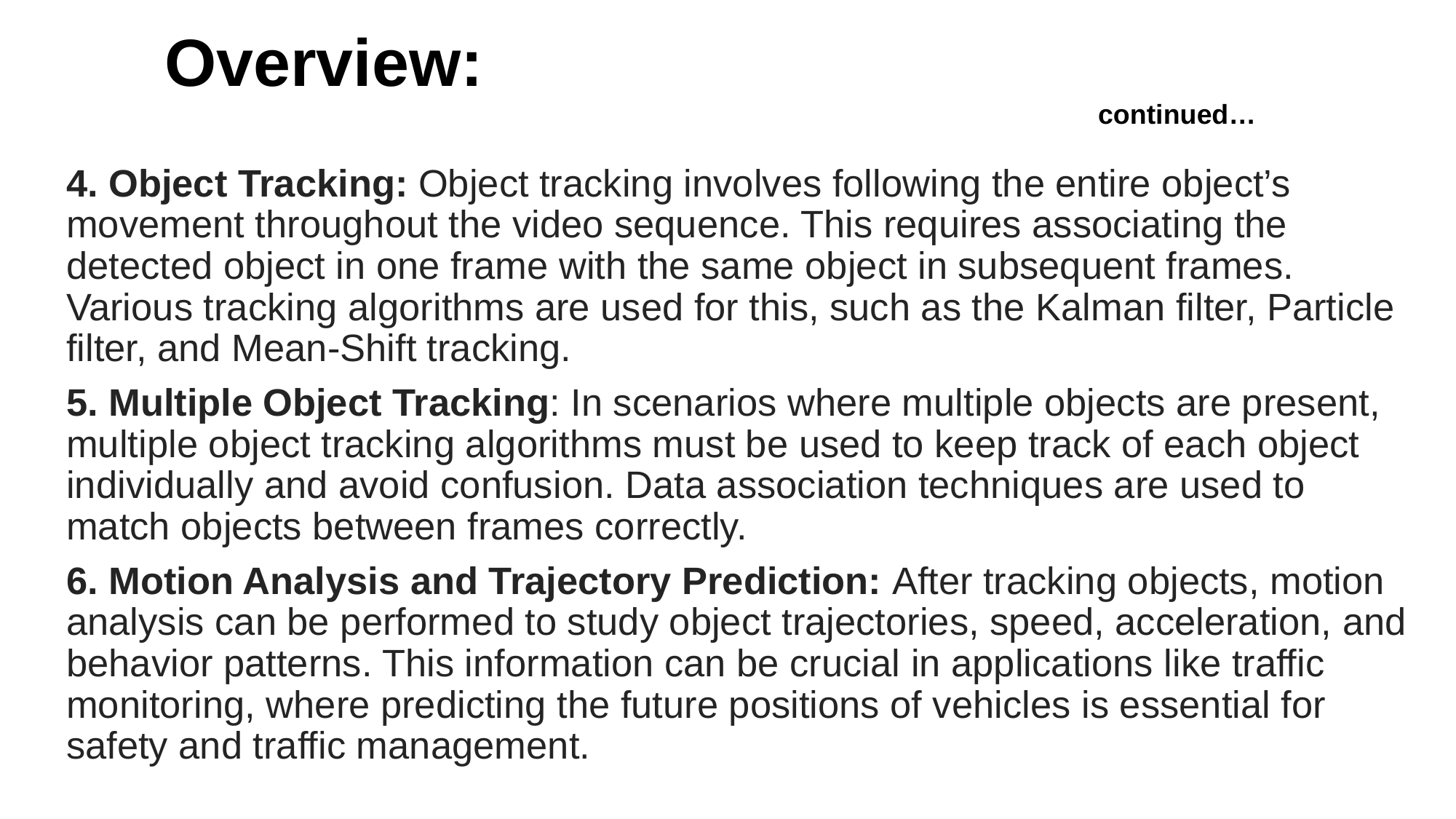

# Overview:								continued…
4. Object Tracking: Object tracking involves following the entire object’s movement throughout the video sequence. This requires associating the detected object in one frame with the same object in subsequent frames. Various tracking algorithms are used for this, such as the Kalman filter, Particle filter, and Mean-Shift tracking.
5. Multiple Object Tracking: In scenarios where multiple objects are present, multiple object tracking algorithms must be used to keep track of each object individually and avoid confusion. Data association techniques are used to match objects between frames correctly.
6. Motion Analysis and Trajectory Prediction: After tracking objects, motion analysis can be performed to study object trajectories, speed, acceleration, and behavior patterns. This information can be crucial in applications like traffic monitoring, where predicting the future positions of vehicles is essential for safety and traffic management.